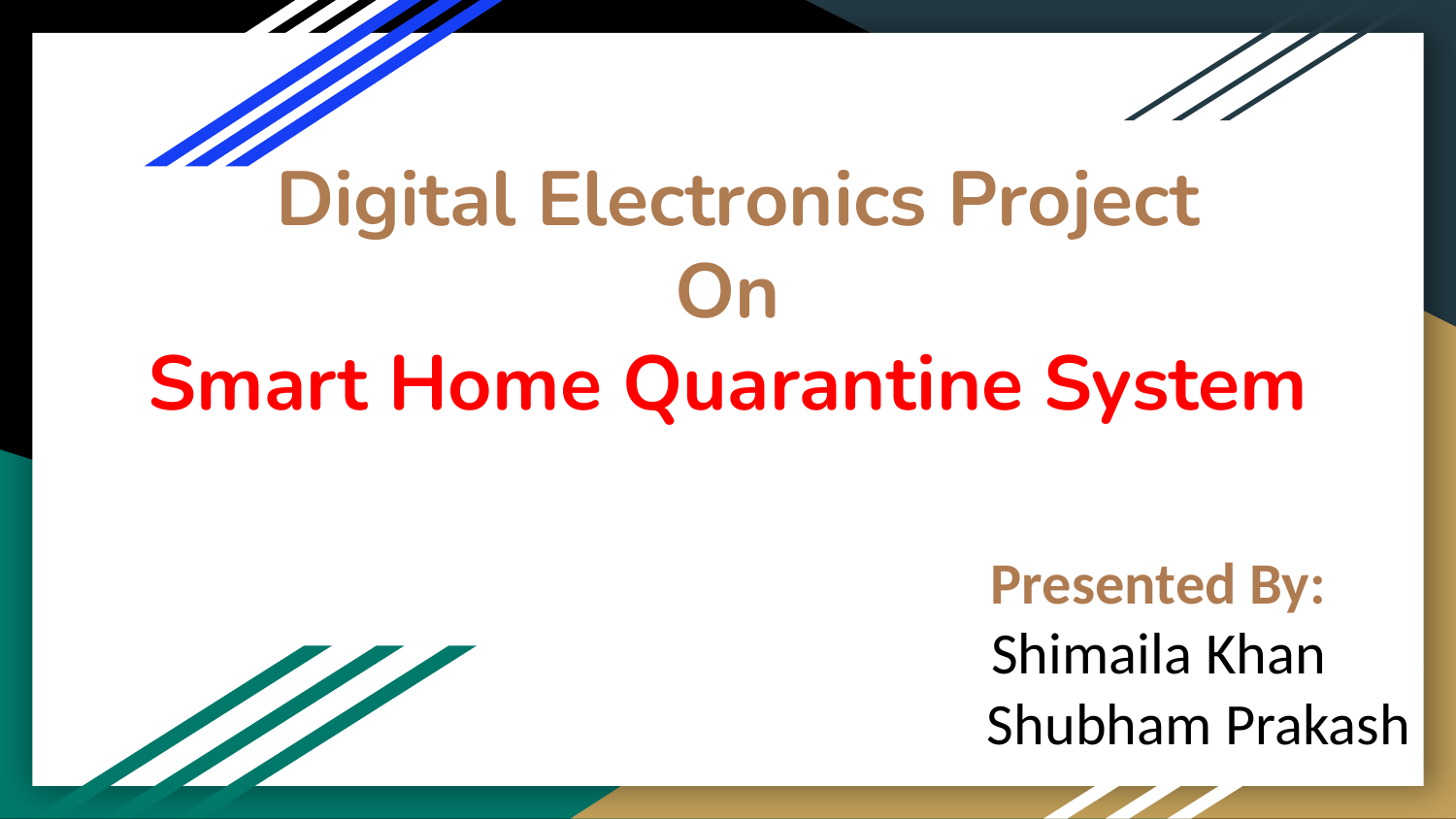

# Digital Electronics Project
On
Smart Home Quarantine System
                        Presented By:
                        Shimaila Khan
 Shubham Prakash